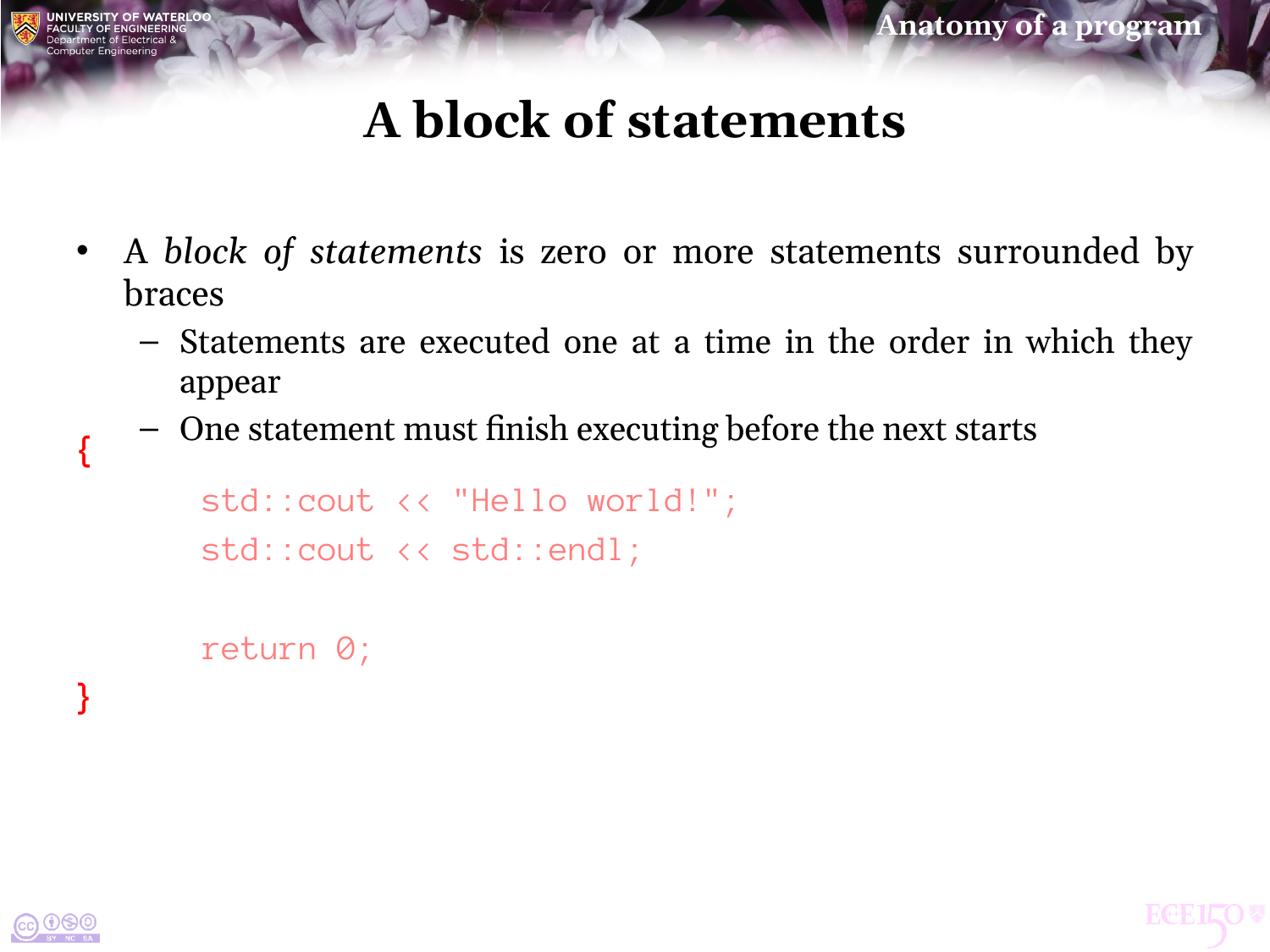

# A block of statements
A block of statements is zero or more statements surrounded by braces
Statements are executed one at a time in the order in which they appear
One statement must finish executing before the next starts

{
	std::cout << "Hello world!";
	std::cout << std::endl;

	return 0;
}